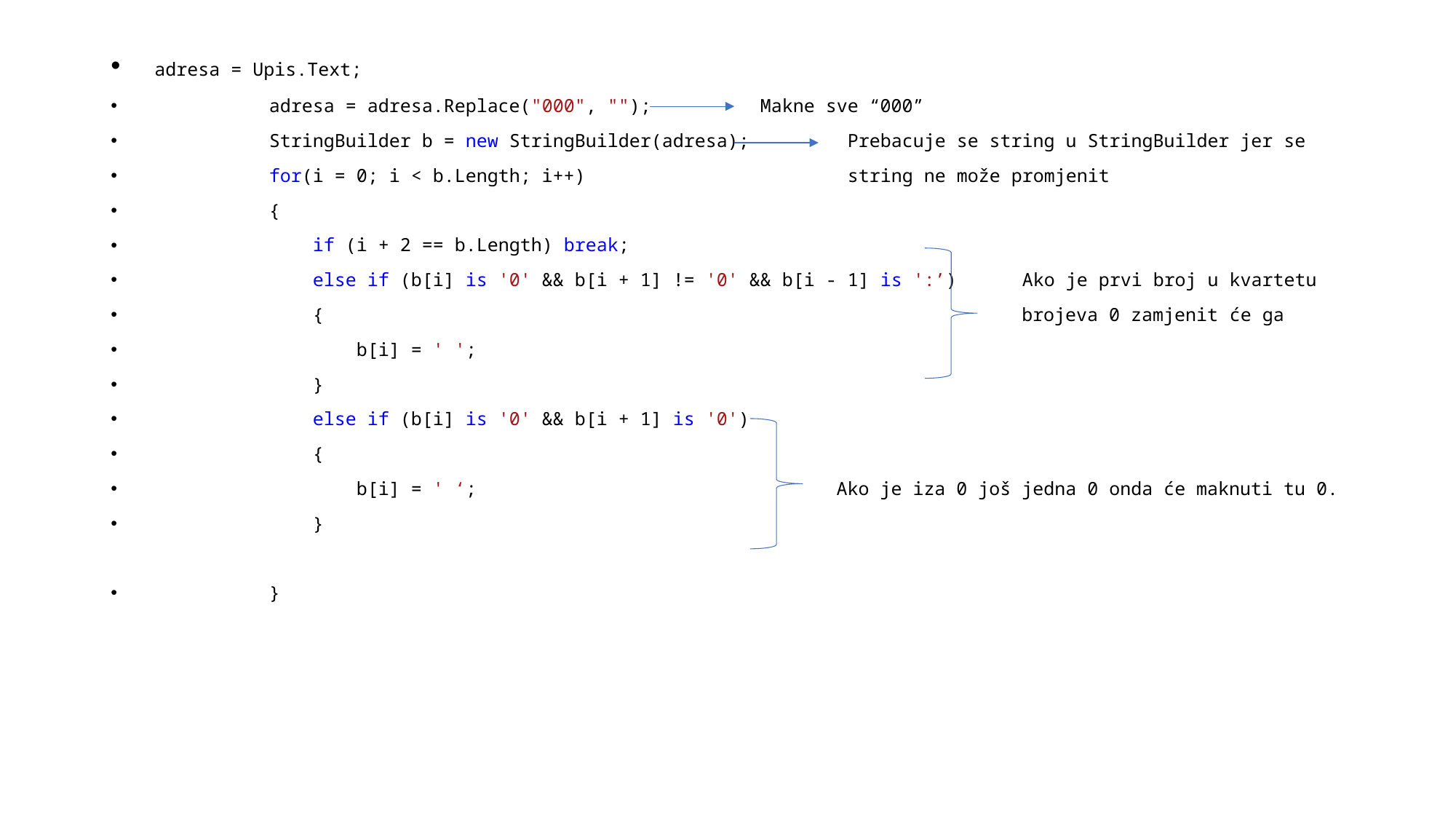

adresa = Upis.Text;
            adresa = adresa.Replace("000", "");          Makne sve “000”
            StringBuilder b = new StringBuilder(adresa);         Prebacuje se string u StringBuilder jer se
            for(i = 0; i < b.Length; i++)                        string ne može promjenit
            {
                if (i + 2 == b.Length) break;
                else if (b[i] is '0' && b[i + 1] != '0' && b[i - 1] is ':’)      Ako je prvi broj u kvartetu
                {                                                                brojeva 0 zamjenit će ga
                    b[i] = ' ';
                }
                else if (b[i] is '0' && b[i + 1] is '0')
                {
                    b[i] = ' ‘;                                 Ako je iza 0 još jedna 0 onda će maknuti tu 0.
                }

            }